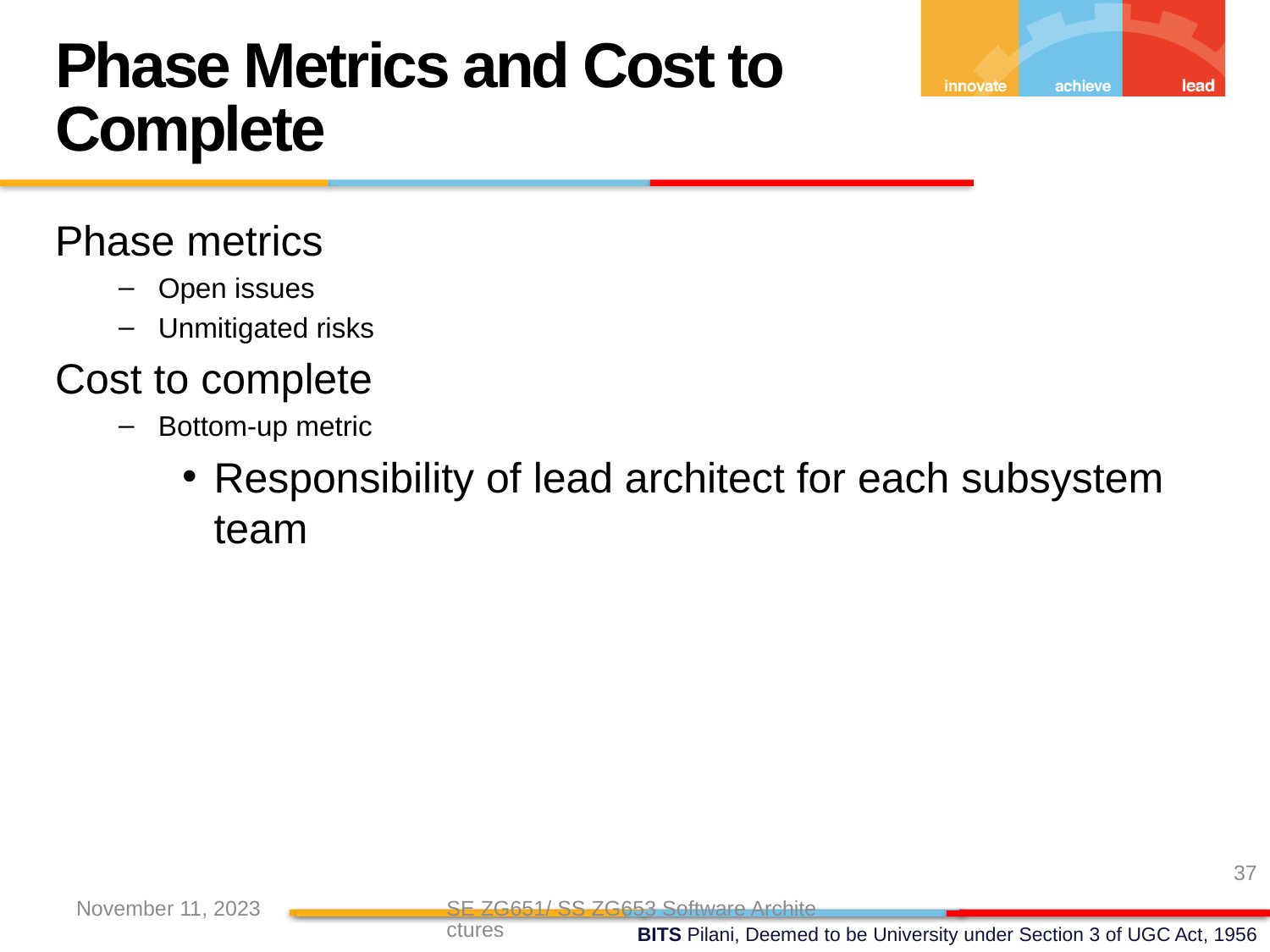

Phase Metrics and Cost to Complete
Phase metrics
Open issues
Unmitigated risks
Cost to complete
Bottom-up metric
Responsibility of lead architect for each subsystem team
37
November 11, 2023
SE ZG651/ SS ZG653 Software Architectures